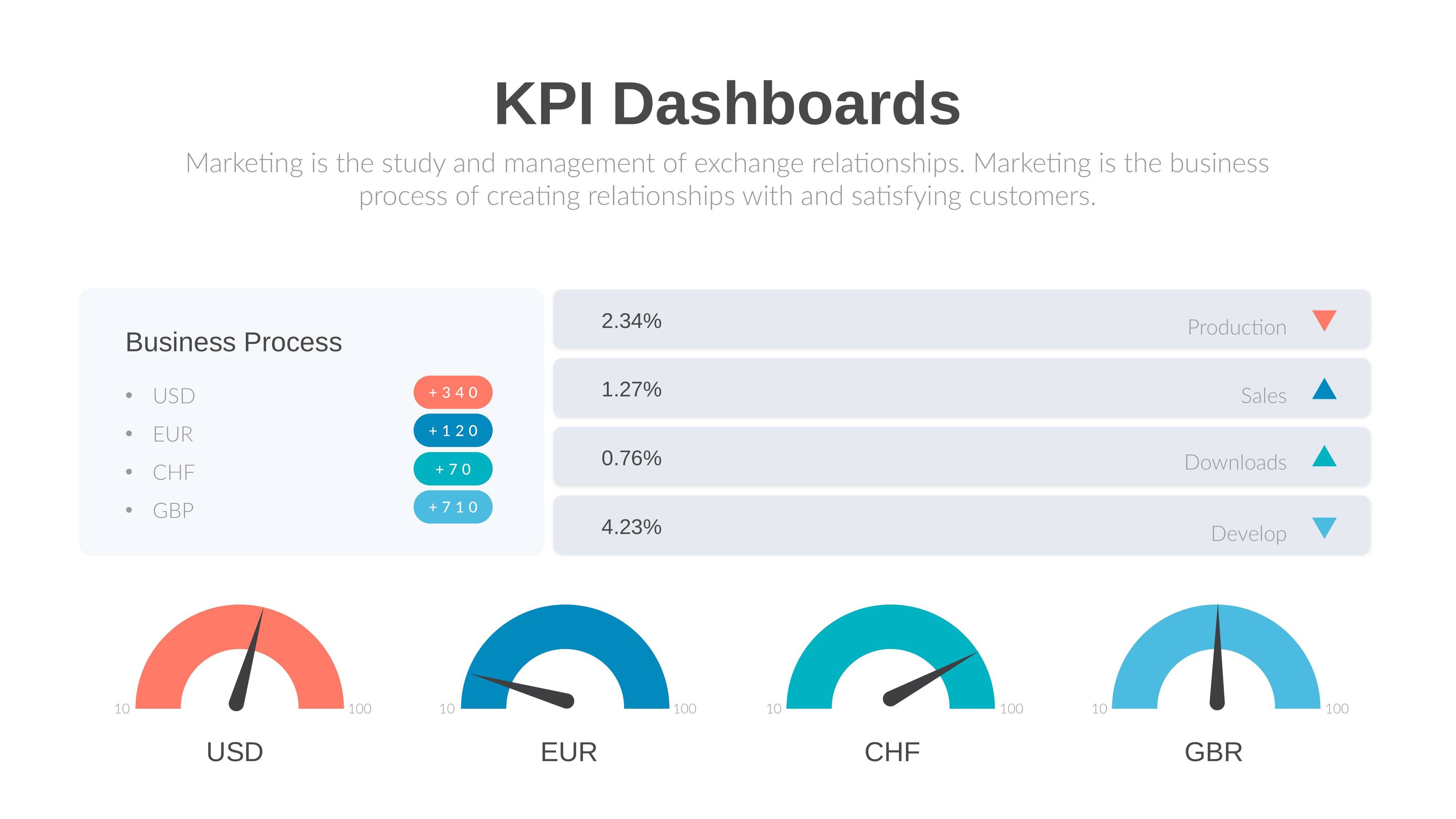

KPI Dashboards
Marketing is the study and management of exchange relationships. Marketing is the business process of creating relationships with and satisfying customers.

Production
2.34%

Business Process
USD
EUR
CHF
GBP

+340

+120

+70

+710

Sales
1.27%

Downloads
0.76%

Develop
4.23%

10
100
10
100
10
100
10
100
USD
EUR
CHF
GBR